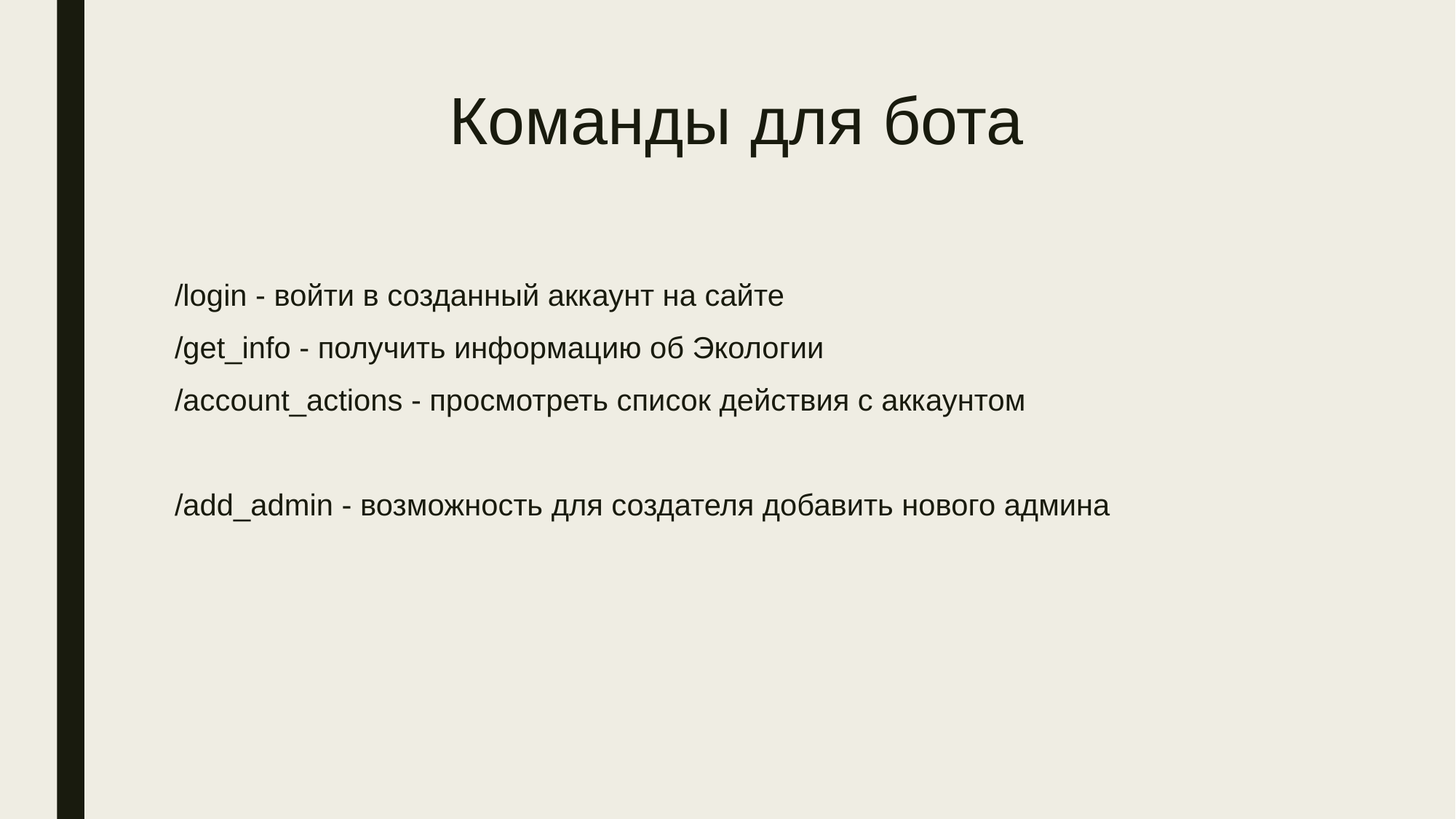

# Команды для бота
/login - войти в созданный аккаунт на сайте
/get_info - получить информацию об Экологии
/account_actions - просмотреть список действия с аккаунтом

/add_admin - возможность для создателя добавить нового админа